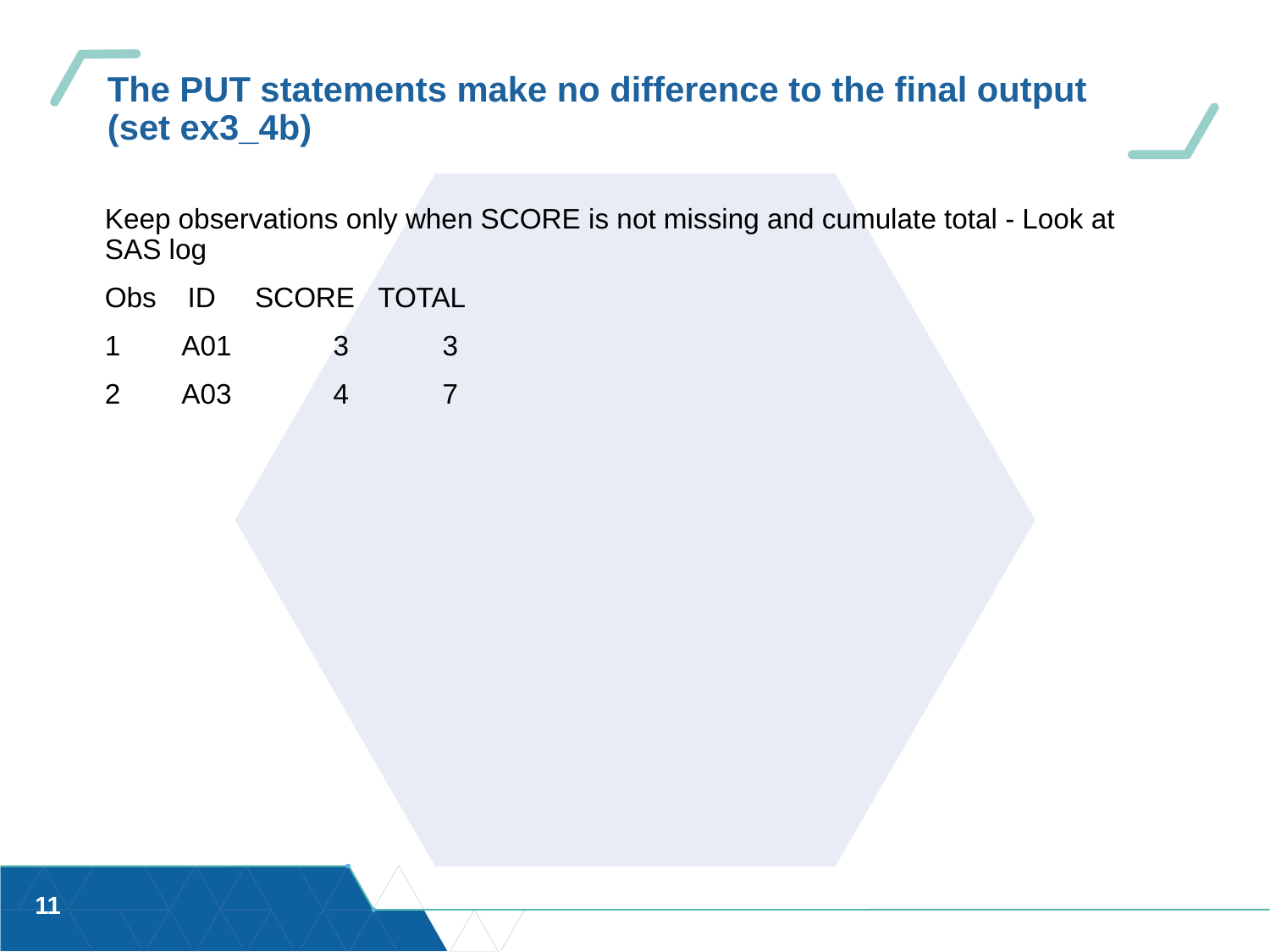

# The PUT statements make no difference to the final output (set ex3_4b)
Keep observations only when SCORE is not missing and cumulate total - Look at SAS log
Obs    ID     SCORE   TOTAL
1        A01             3            3
2        A03             4            7

11